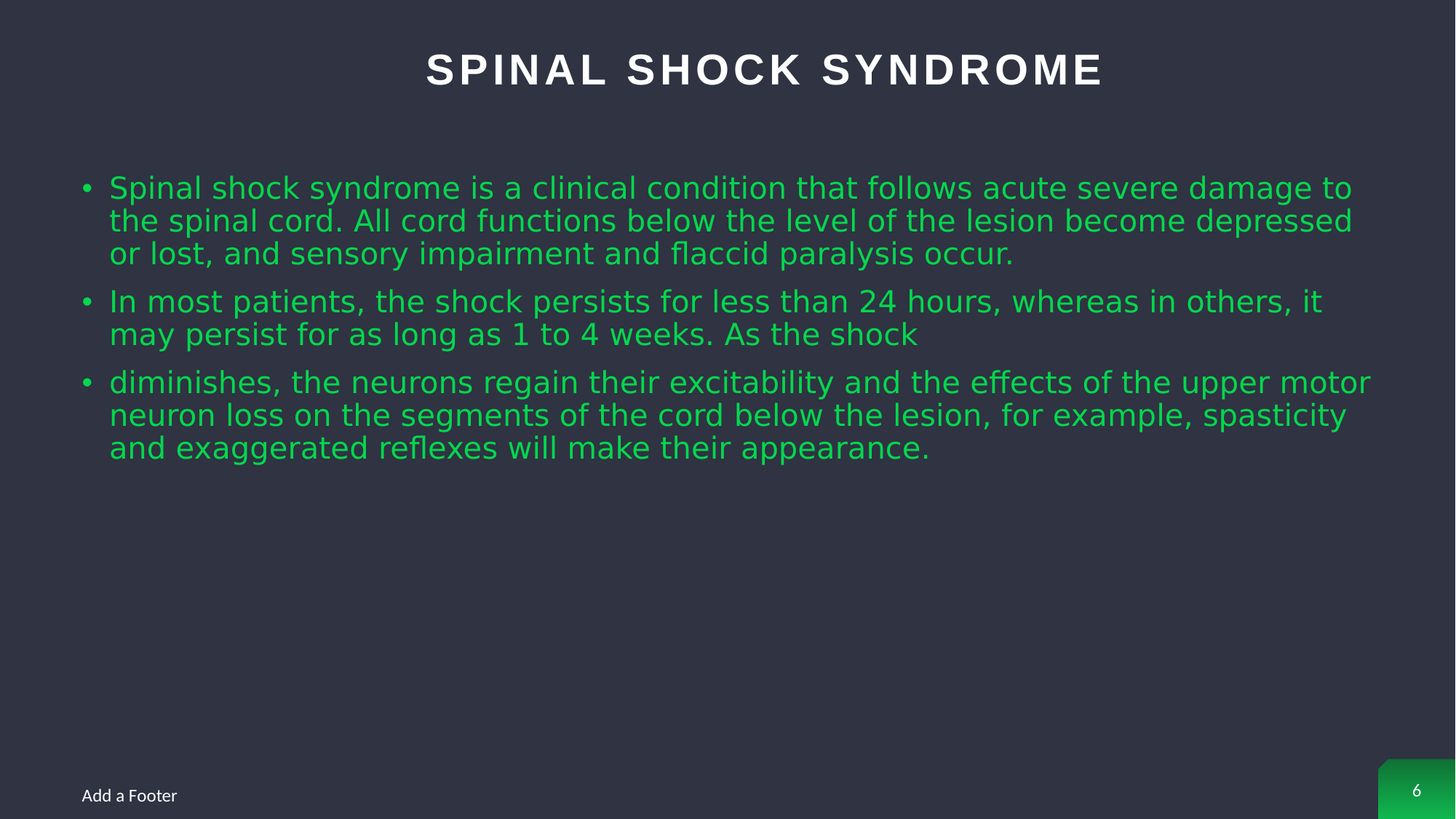

# Spinal Shock Syndrome
Spinal shock syndrome is a clinical condition that follows acute severe damage to the spinal cord. All cord functions below the level of the lesion become depressed or lost, and sensory impairment and flaccid paralysis occur.
In most patients, the shock persists for less than 24 hours, whereas in others, it may persist for as long as 1 to 4 weeks. As the shock
diminishes, the neurons regain their excitability and the effects of the upper motor neuron loss on the segments of the cord below the lesion, for example, spasticity and exaggerated reflexes will make their appearance.
6
Add a Footer